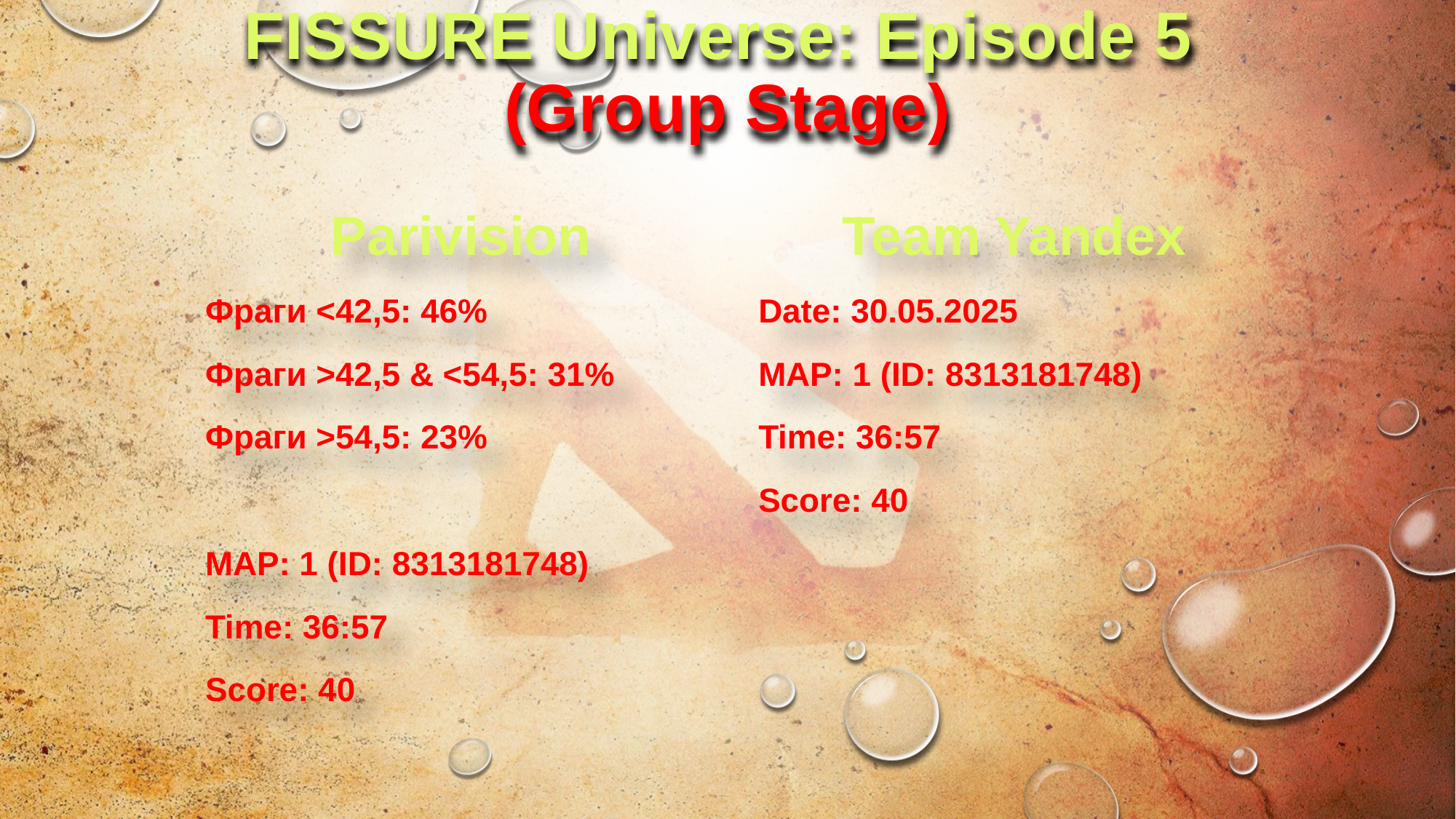

FISSURE Universe: Episode 5
(Group Stage)
Team Yandex
Date: 30.05.2025
MAP: 1 (ID: 8313181748)
Time: 36:57
Score: 40
Parivision
Фраги <42,5: 46%
Фраги >42,5 & <54,5: 31%
Фраги >54,5: 23%

MAP: 1 (ID: 8313181748)
Time: 36:57
Score: 40